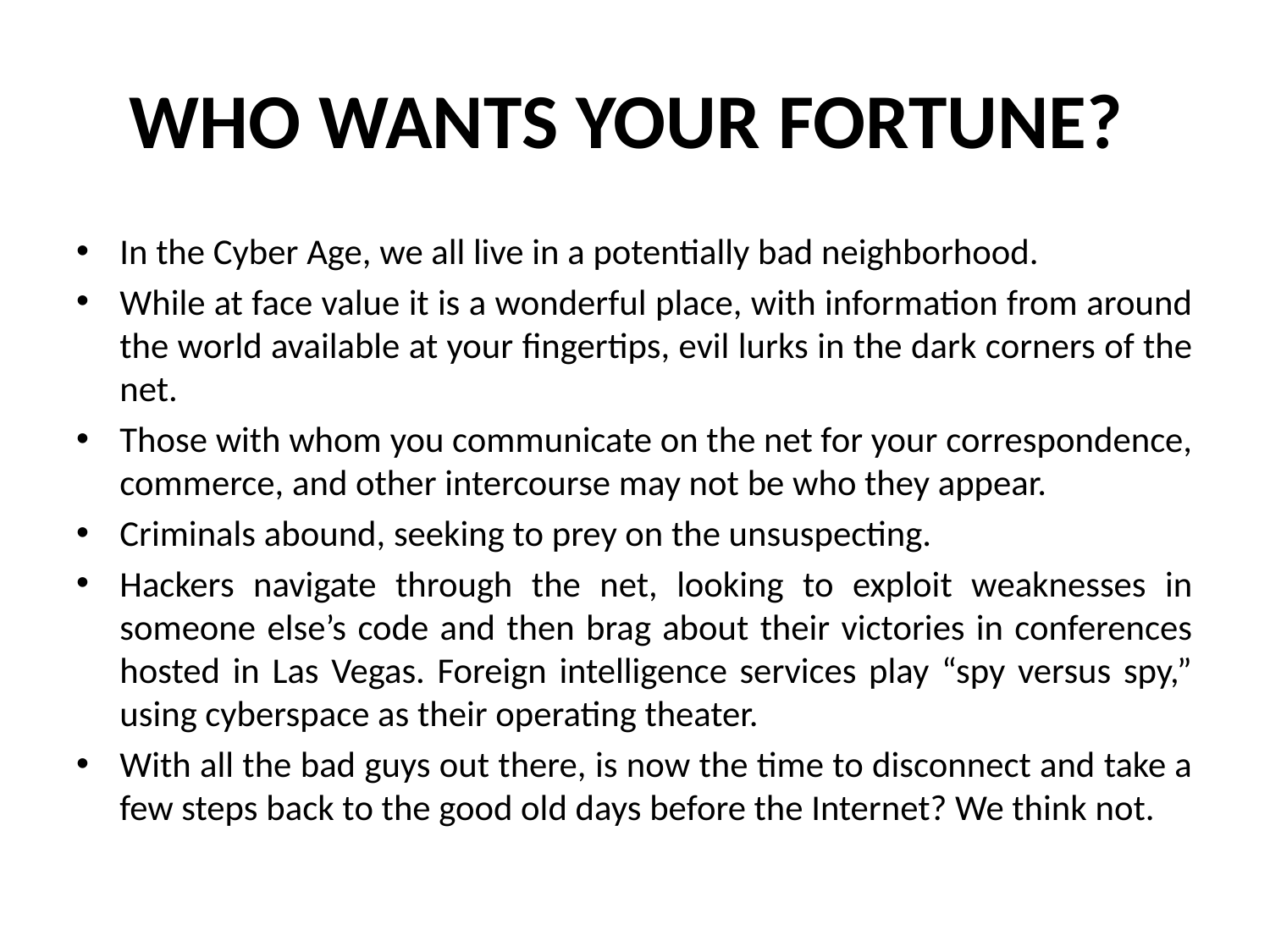

# WHO WANTS YOUR FORTUNE?
In the Cyber Age, we all live in a potentially bad neighborhood.
While at face value it is a wonderful place, with information from around the world available at your fingertips, evil lurks in the dark corners of the net.
Those with whom you communicate on the net for your correspondence, commerce, and other intercourse may not be who they appear.
Criminals abound, seeking to prey on the unsuspecting.
Hackers navigate through the net, looking to exploit weaknesses in someone else’s code and then brag about their victories in conferences hosted in Las Vegas. Foreign intelligence services play “spy versus spy,” using cyberspace as their operating theater.
With all the bad guys out there, is now the time to disconnect and take a few steps back to the good old days before the Internet? We think not.